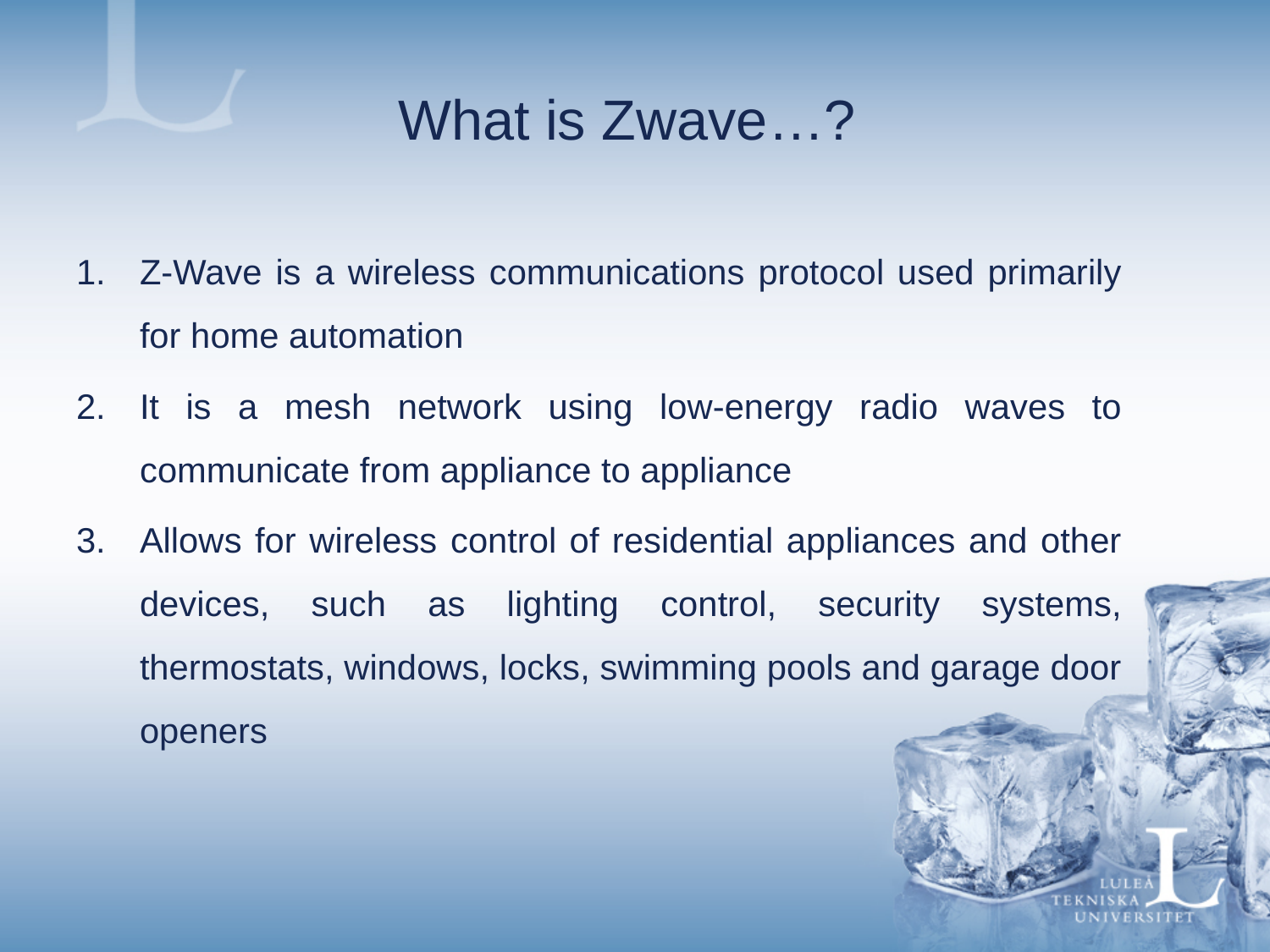

# What is Zwave…?
Z-Wave is a wireless communications protocol used primarily for home automation
It is a mesh network using low-energy radio waves to communicate from appliance to appliance
Allows for wireless control of residential appliances and other devices, such as lighting control, security systems, thermostats, windows, locks, swimming pools and garage door openers